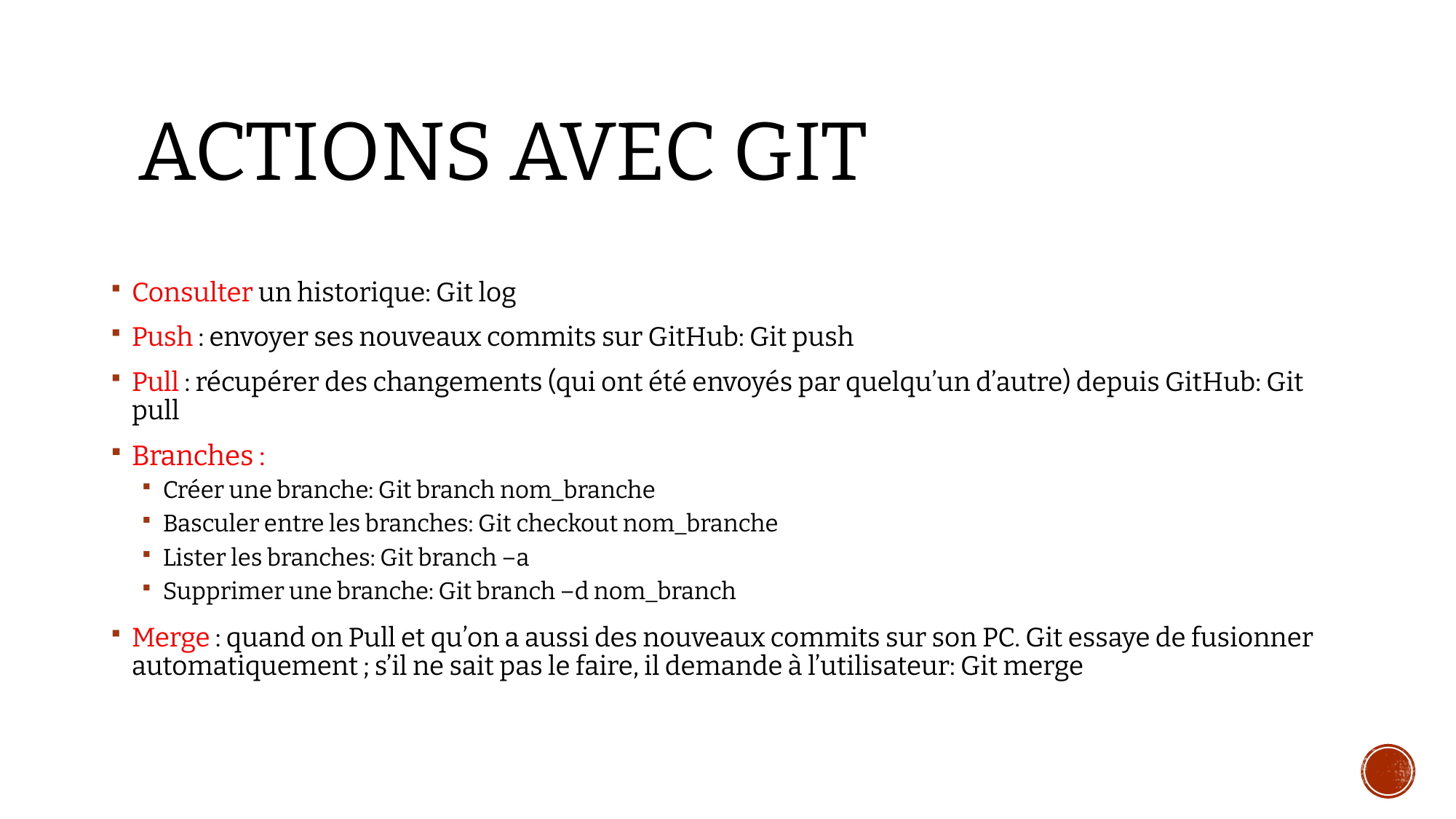

# Actions avec Git
Consulter un historique: Git log
Push : envoyer ses nouveaux commits sur GitHub: Git push
Pull : récupérer des changements (qui ont été envoyés par quelqu’un d’autre) depuis GitHub: Git pull
Branches :
Créer une branche: Git branch nom_branche
Basculer entre les branches: Git checkout nom_branche
Lister les branches: Git branch –a
Supprimer une branche: Git branch –d nom_branch
Merge : quand on Pull et qu’on a aussi des nouveaux commits sur son PC. Git essaye de fusionner automatiquement ; s’il ne sait pas le faire, il demande à l’utilisateur: Git merge